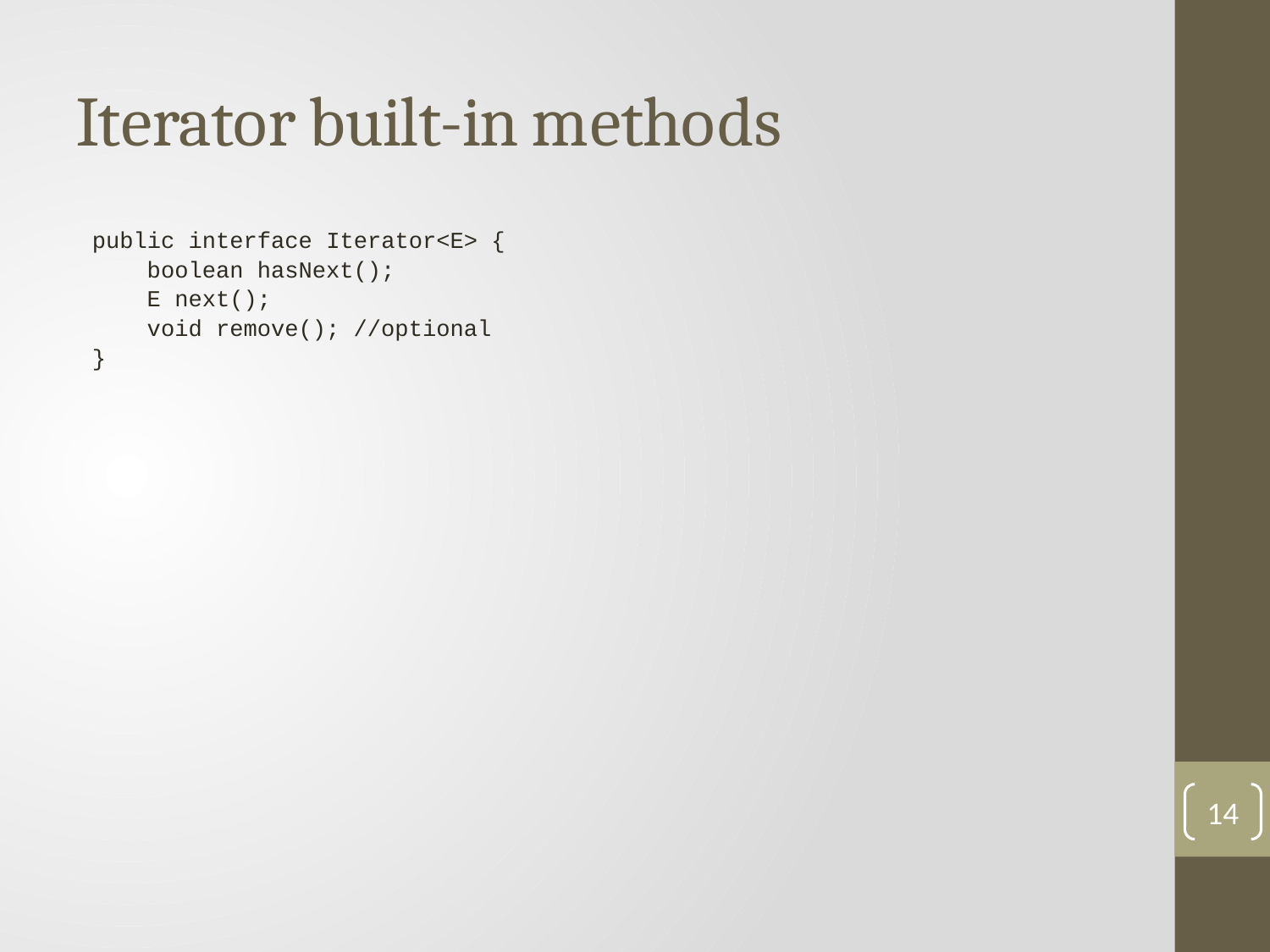

# Iterator built-in methods
public interface Iterator<E> {
    boolean hasNext();
    E next();
    void remove(); //optional
}

14